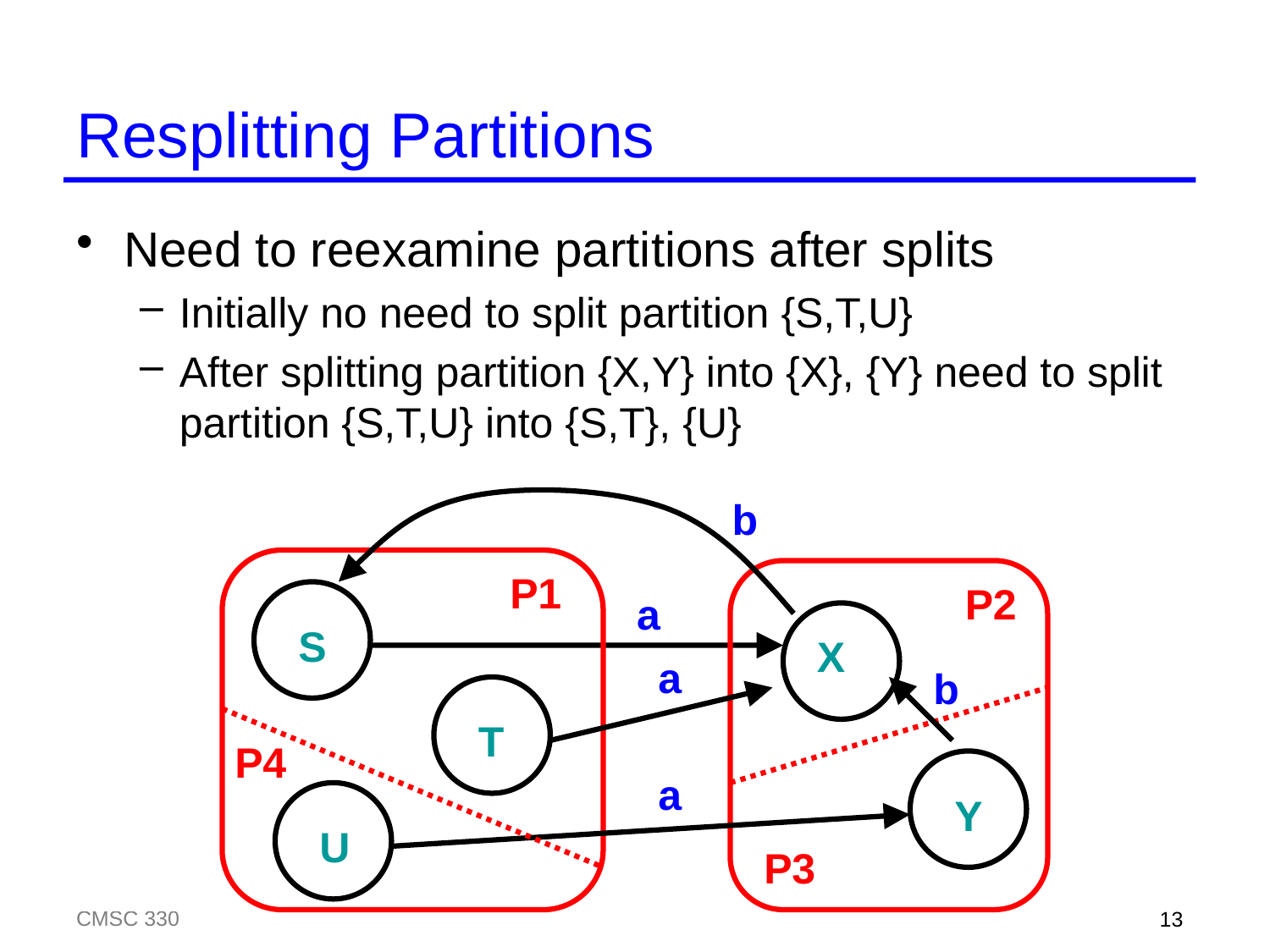

# Resplitting Partitions
Need to reexamine partitions after splits
Initially no need to split partition {S,T,U}
After splitting partition {X,Y} into {X}, {Y} need to split partition {S,T,U} into {S,T}, {U}

b

P1

P2

a

S
X

a
b

T
P4

a

Y
U

P3
CMSC 330
13